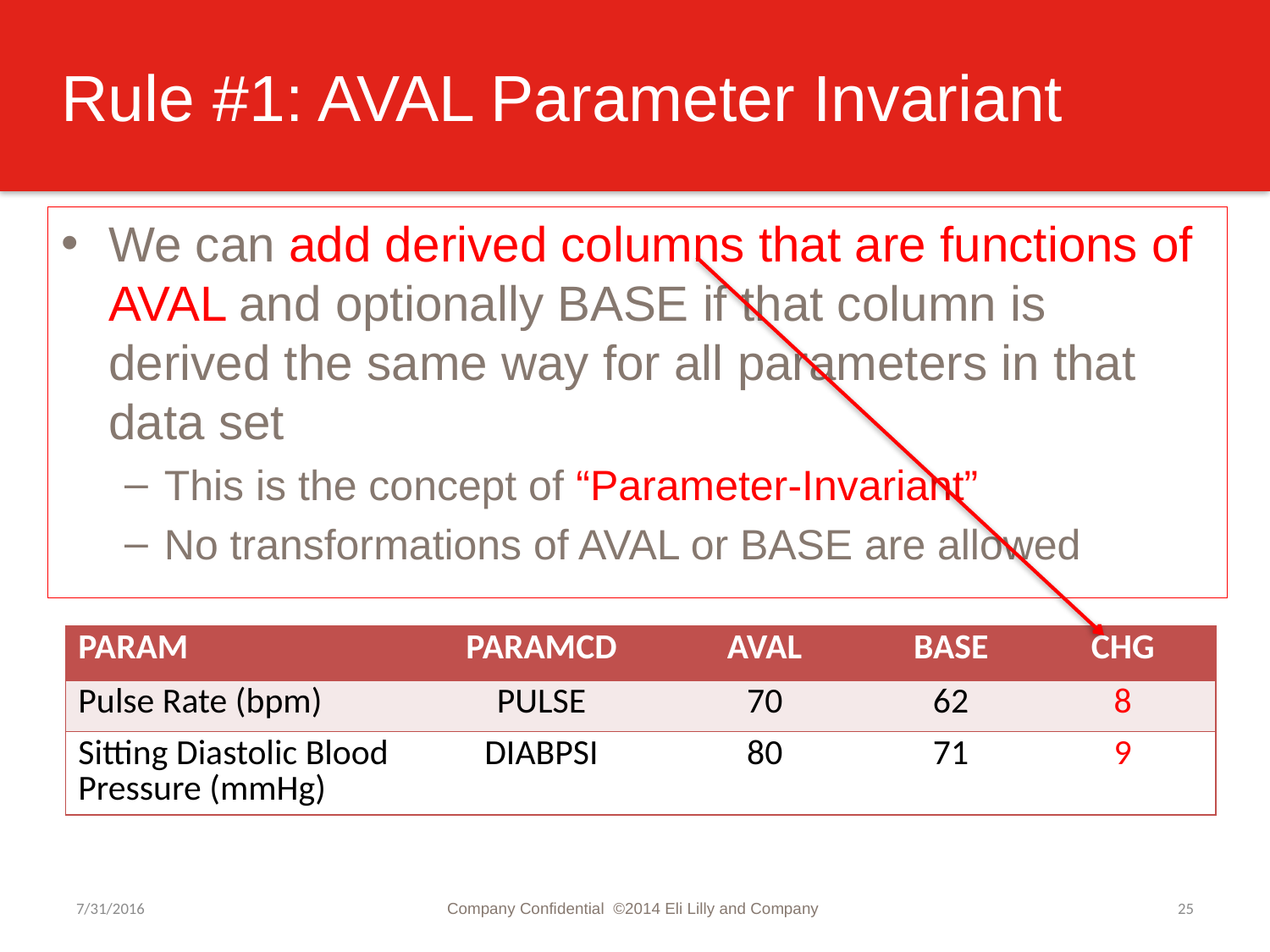

# Rule #1: AVAL Parameter Invariant
We can add derived columns that are functions of AVAL and optionally BASE if that column is derived the same way for all parameters in that data set
This is the concept of “Parameter-Invariant”
No transformations of AVAL or BASE are allowed

| PARAM | PARAMCD | AVAL | BASE | CHG |
| --- | --- | --- | --- | --- |
| Pulse Rate (bpm) | PULSE | 70 | 62 | 8 |
| Sitting Diastolic Blood Pressure (mmHg) | DIABPSI | 80 | 71 | 9 |
7/31/2016
Company Confidential  ©2014 Eli Lilly and Company
25